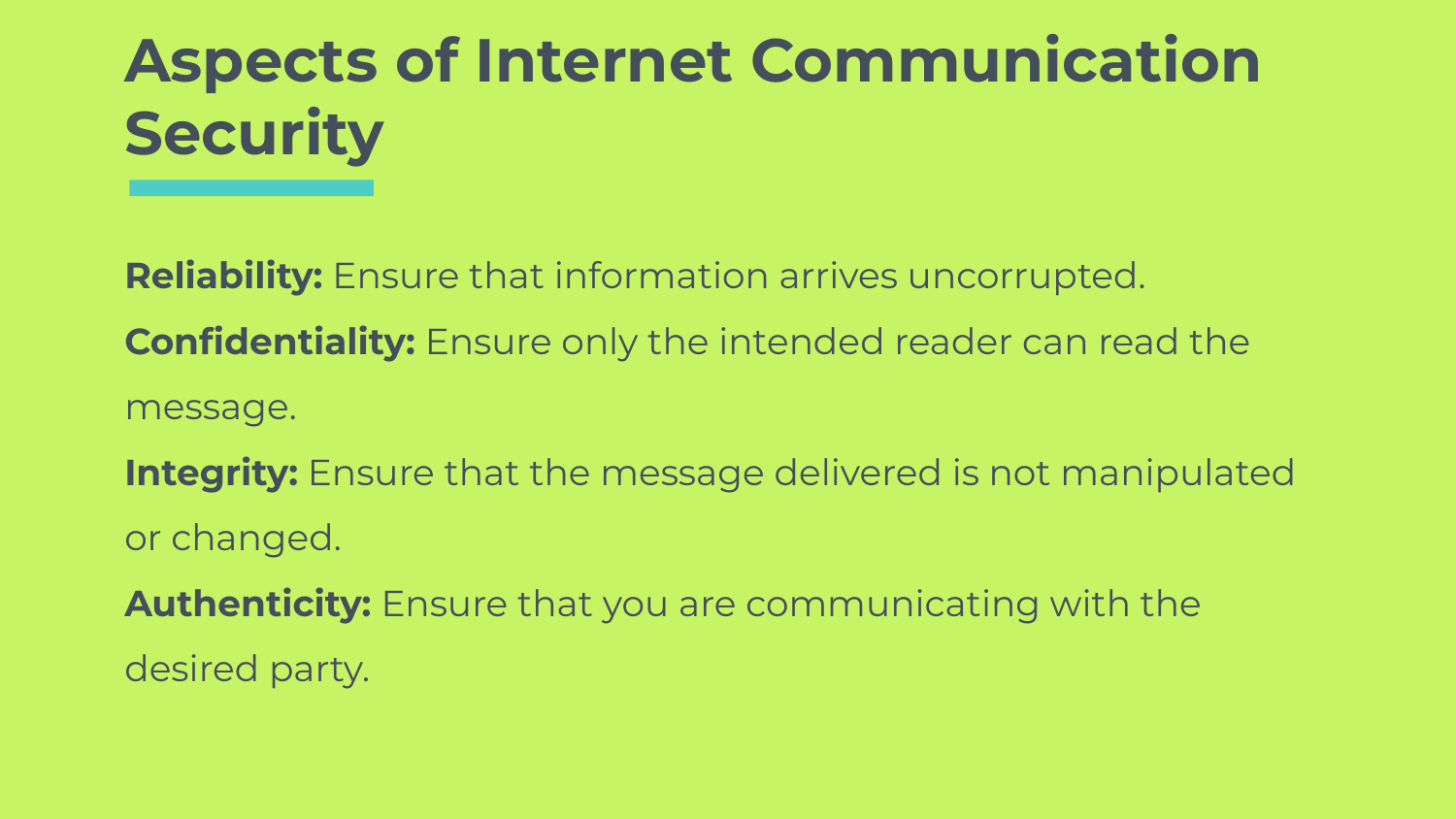

# Aspects of Internet Communication Security
Reliability: Ensure that information arrives uncorrupted.
Confidentiality: Ensure only the intended reader can read the message.
Integrity: Ensure that the message delivered is not manipulated or changed.
Authenticity: Ensure that you are communicating with the desired party.